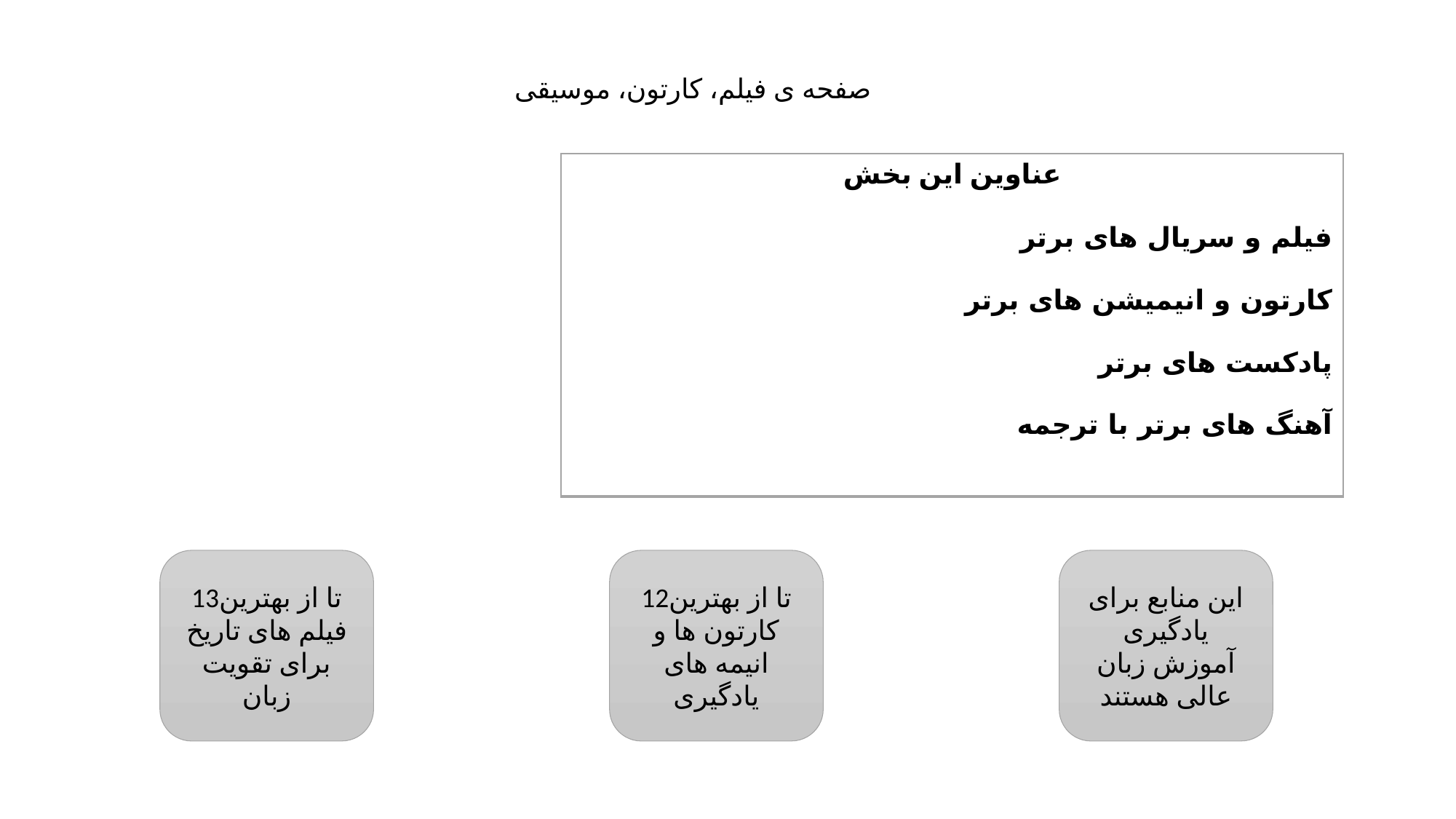

صفحه ی فیلم، کارتون، موسیقی
| عناوین این بخش فیلم و سریال های برتر کارتون و انیمیشن های برتر پادکست های برتر آهنگ های برتر با ترجمه |
| --- |
13تا از بهترین فیلم های تاریخ برای تقویت زبان
12تا از بهترین کارتون ها و انیمه های یادگیری
این منابع برای یادگیری آموزش زبان عالی هستند